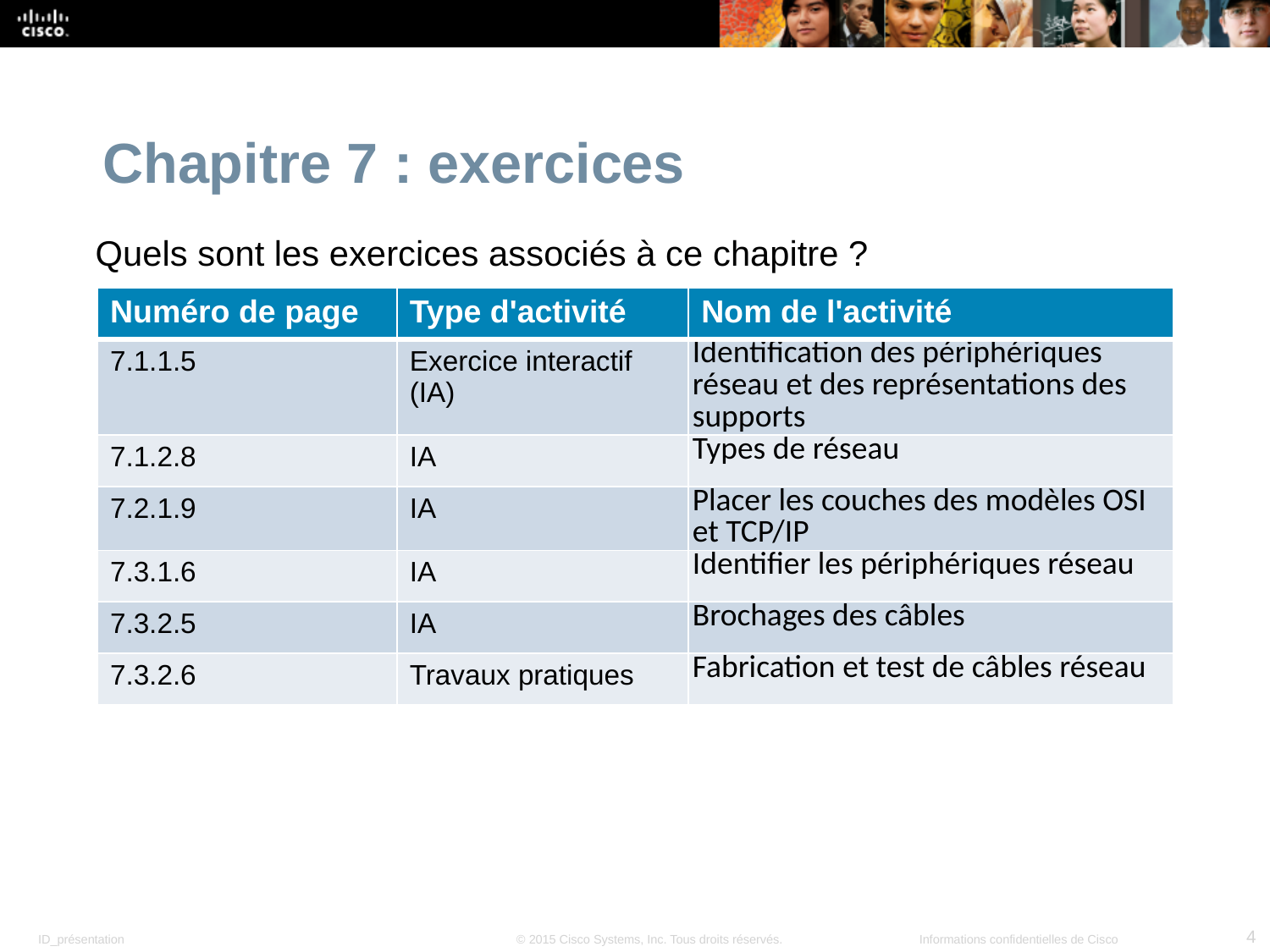

Chapitre 7 : exercices
Quels sont les exercices associés à ce chapitre ?

| Numéro de page | Type d'activité | Nom de l'activité |
| --- | --- | --- |
| 7.1.1.5 | Exercice interactif (IA) | Identification des périphériques réseau et des représentations des supports |
| 7.1.2.8 | IA | Types de réseau |
| 7.2.1.9 | IA | Placer les couches des modèles OSI et TCP/IP |
| 7.3.1.6 | IA | Identifier les périphériques réseau |
| 7.3.2.5 | IA | Brochages des câbles |
| 7.3.2.6 | Travaux pratiques | Fabrication et test de câbles réseau |